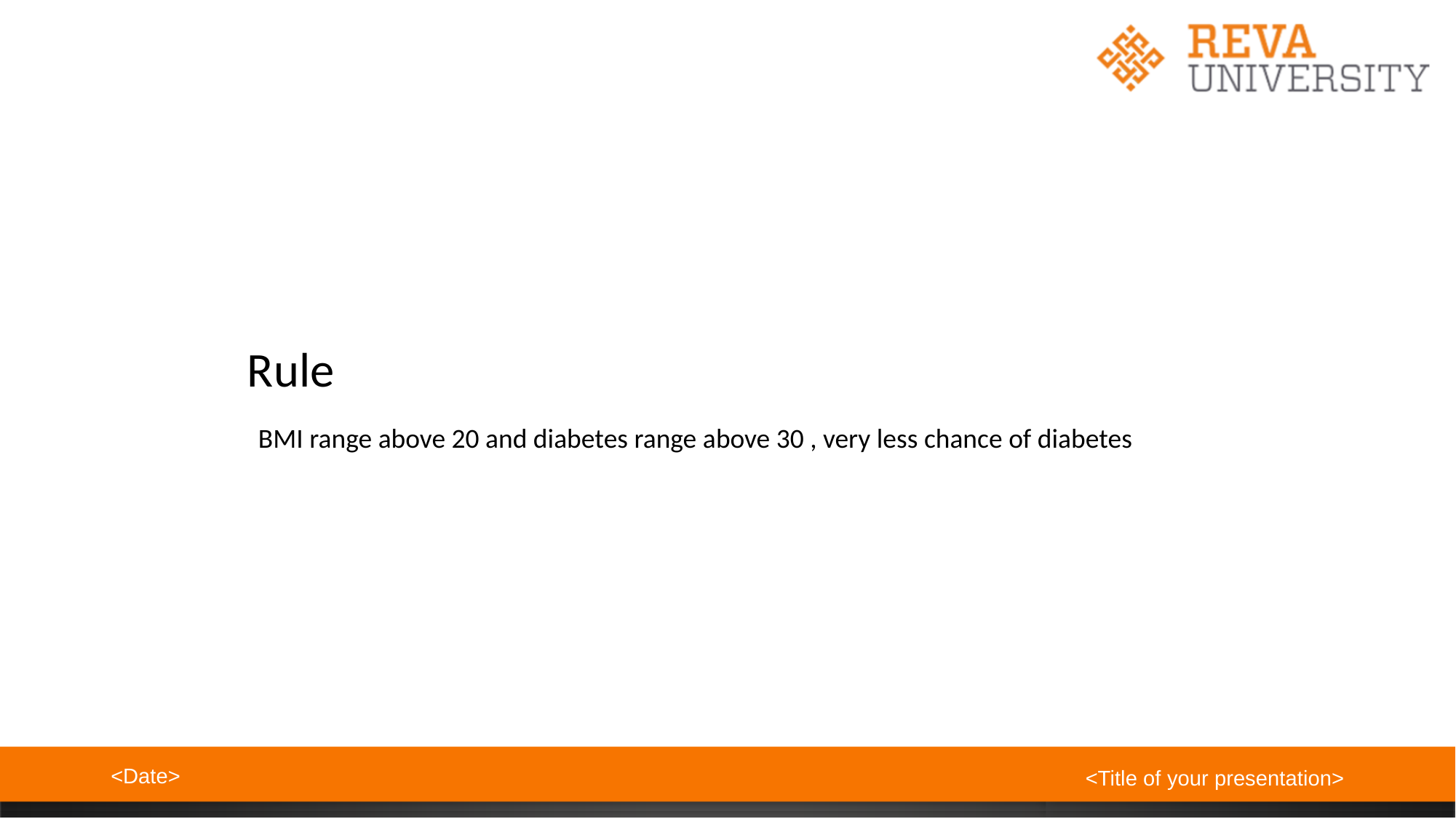

Rule
BMI range above 20 and diabetes range above 30 , very less chance of diabetes
<Date>
<Title of your presentation>